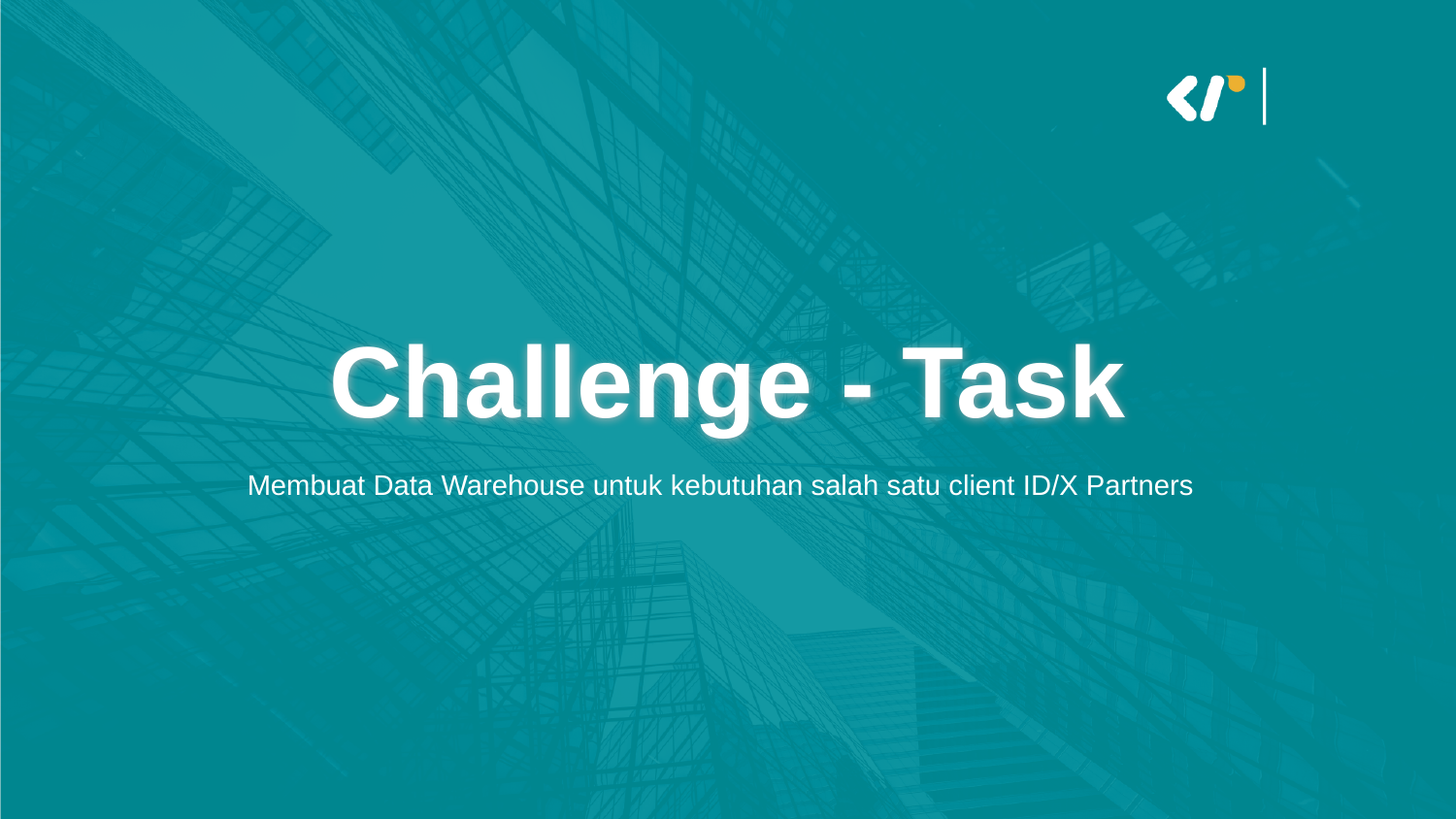

Challenge - Task
Membuat Data Warehouse untuk kebutuhan salah satu client ID/X Partners